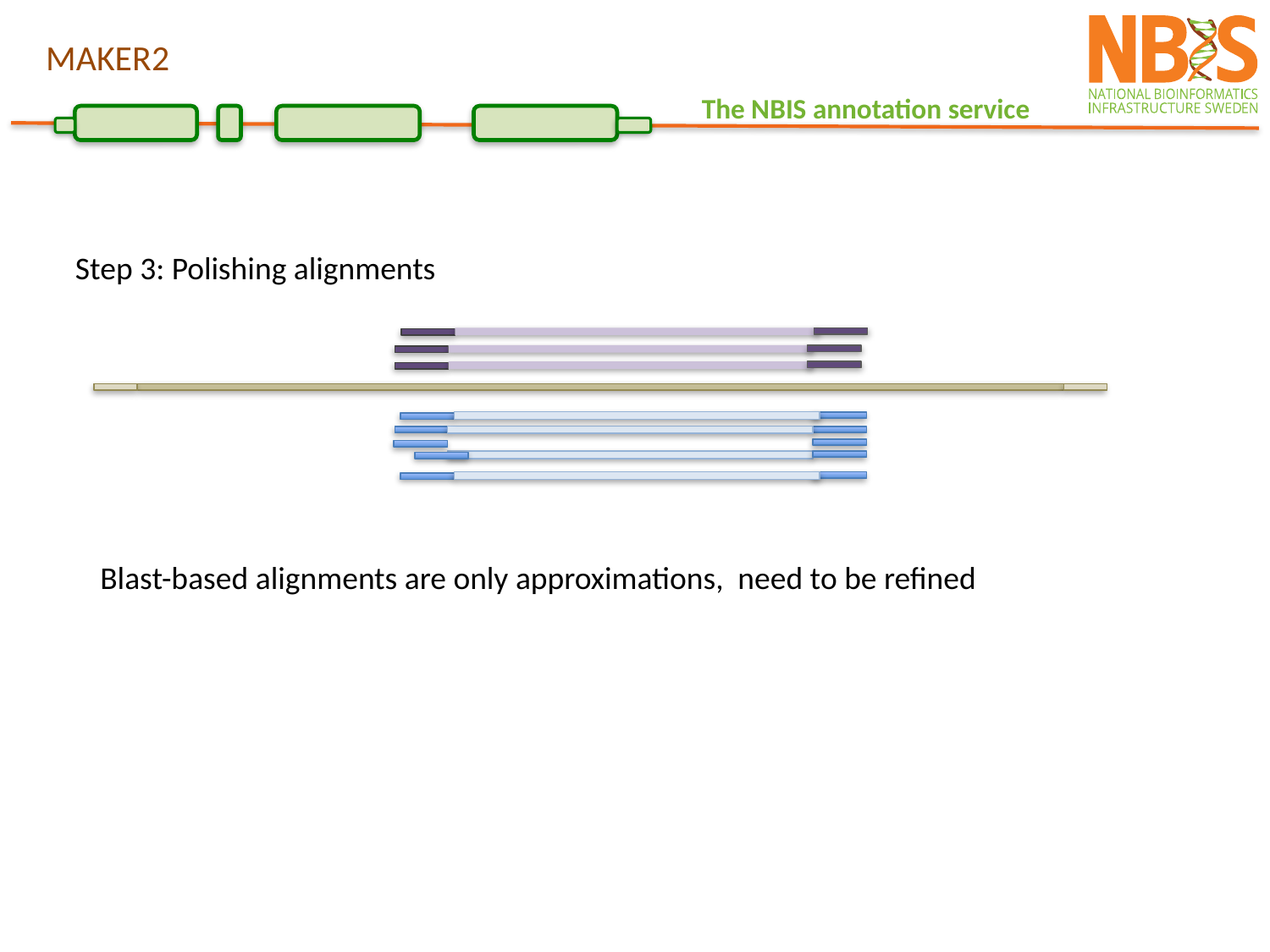

MAKER2
Step 3: Polishing alignments

Blast-based alignments are only approximations,  need to be refined